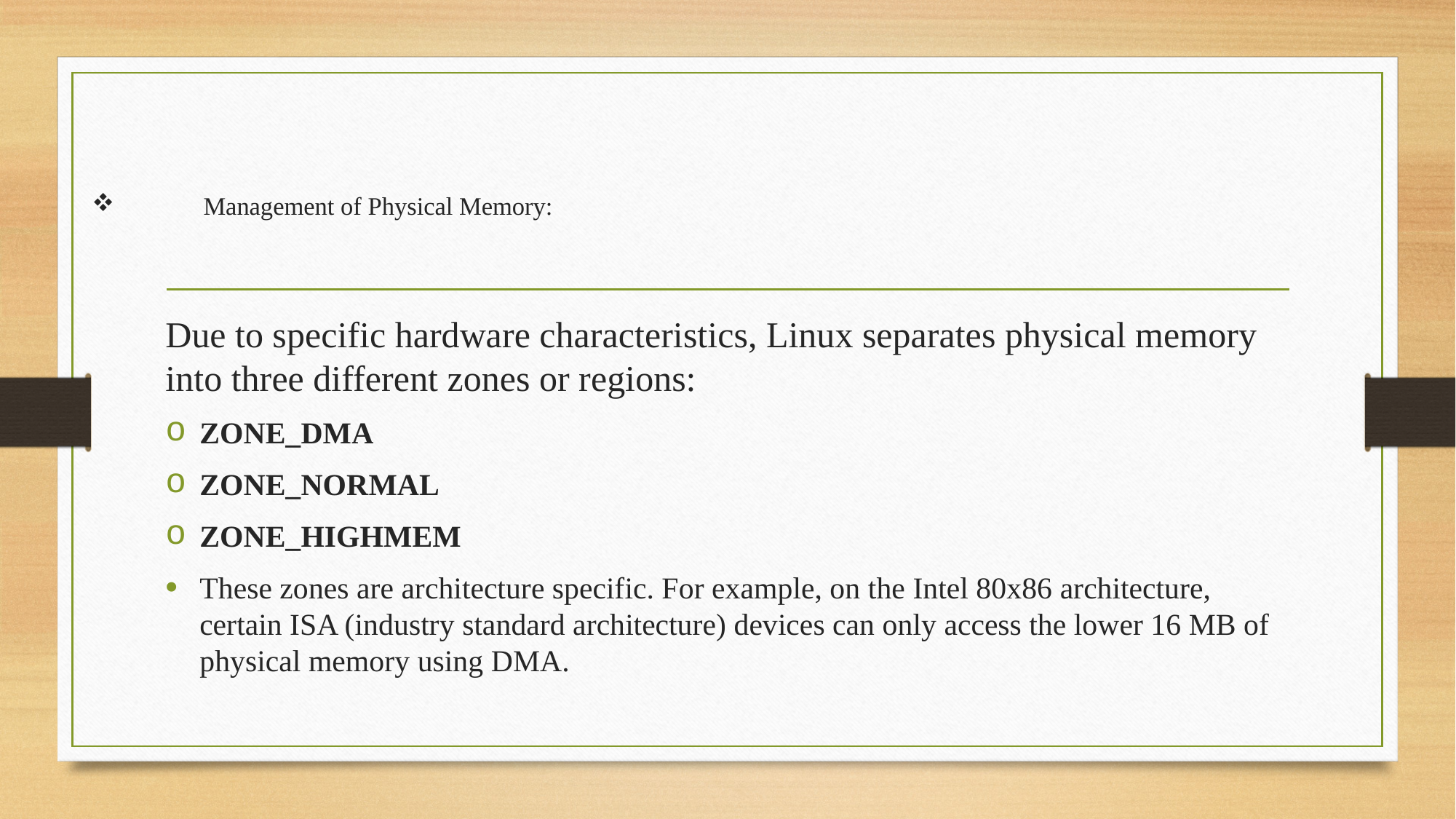

# Management of Physical Memory:
Due to specific hardware characteristics, Linux separates physical memory into three different zones or regions:
ZONE_DMA
ZONE_NORMAL
ZONE_HIGHMEM
These zones are architecture specific. For example, on the Intel 80x86 architecture, certain ISA (industry standard architecture) devices can only access the lower 16 MB of physical memory using DMA.